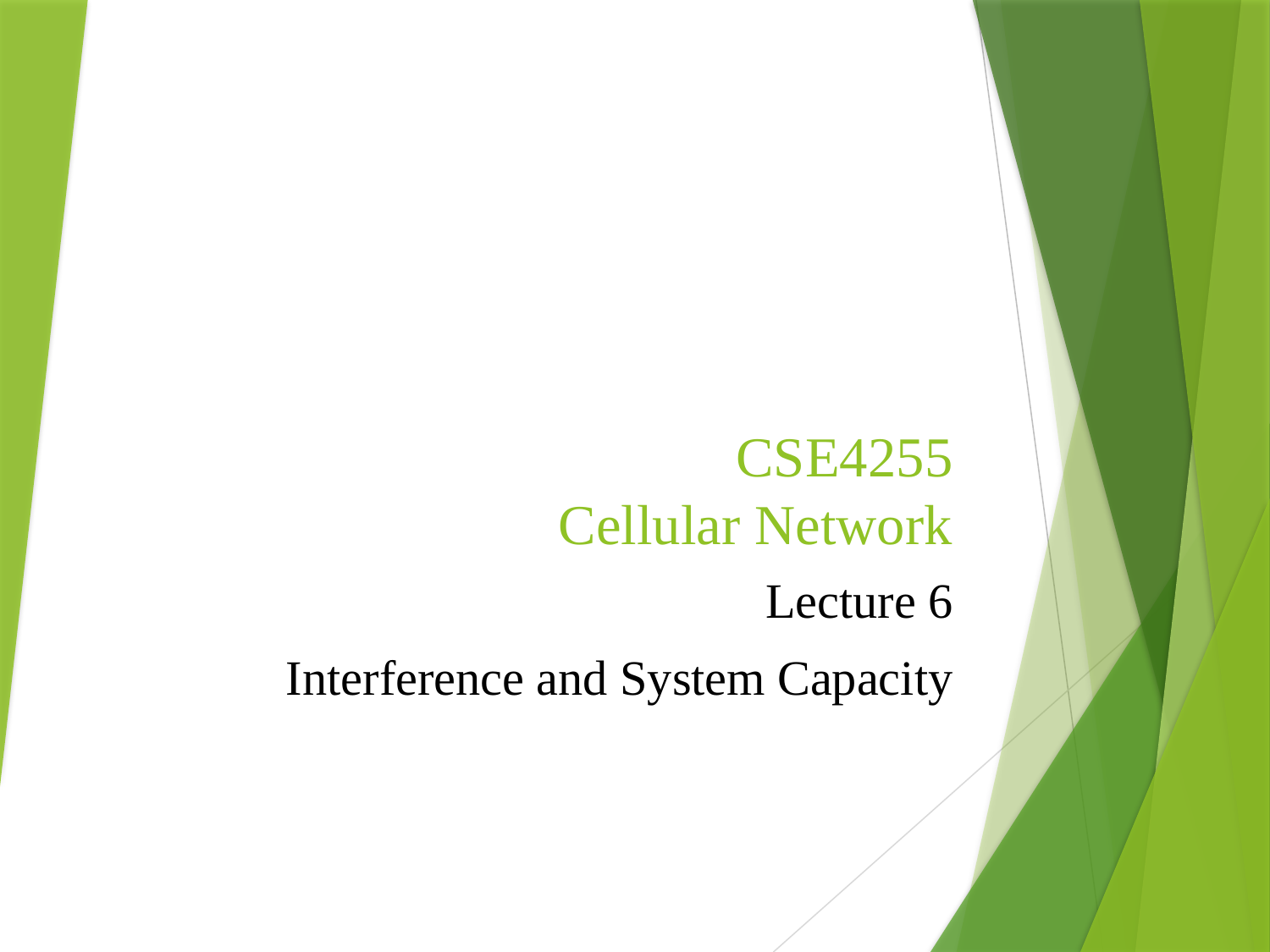

# CSE4255 Cellular Network
Lecture 6
Interference and System Capacity